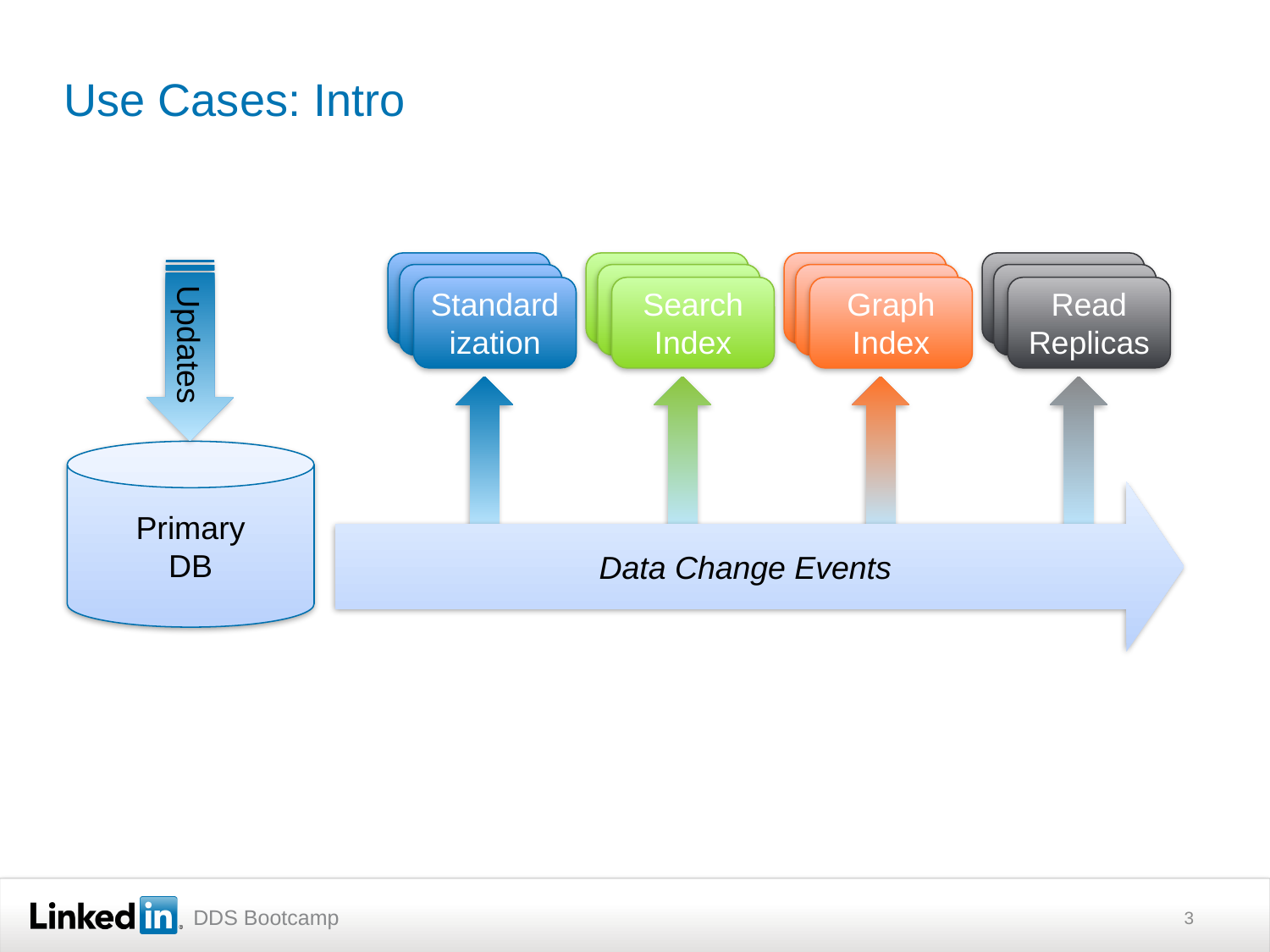

# Use Cases: Intro
Standardization
Standardization
Standardization
Standardization
Standardization
Search Index
Standardization
Standardization
Graph Index
Standardization
Standardization
Read Replicas
Updates

Primary
DB

Data Change Events
3